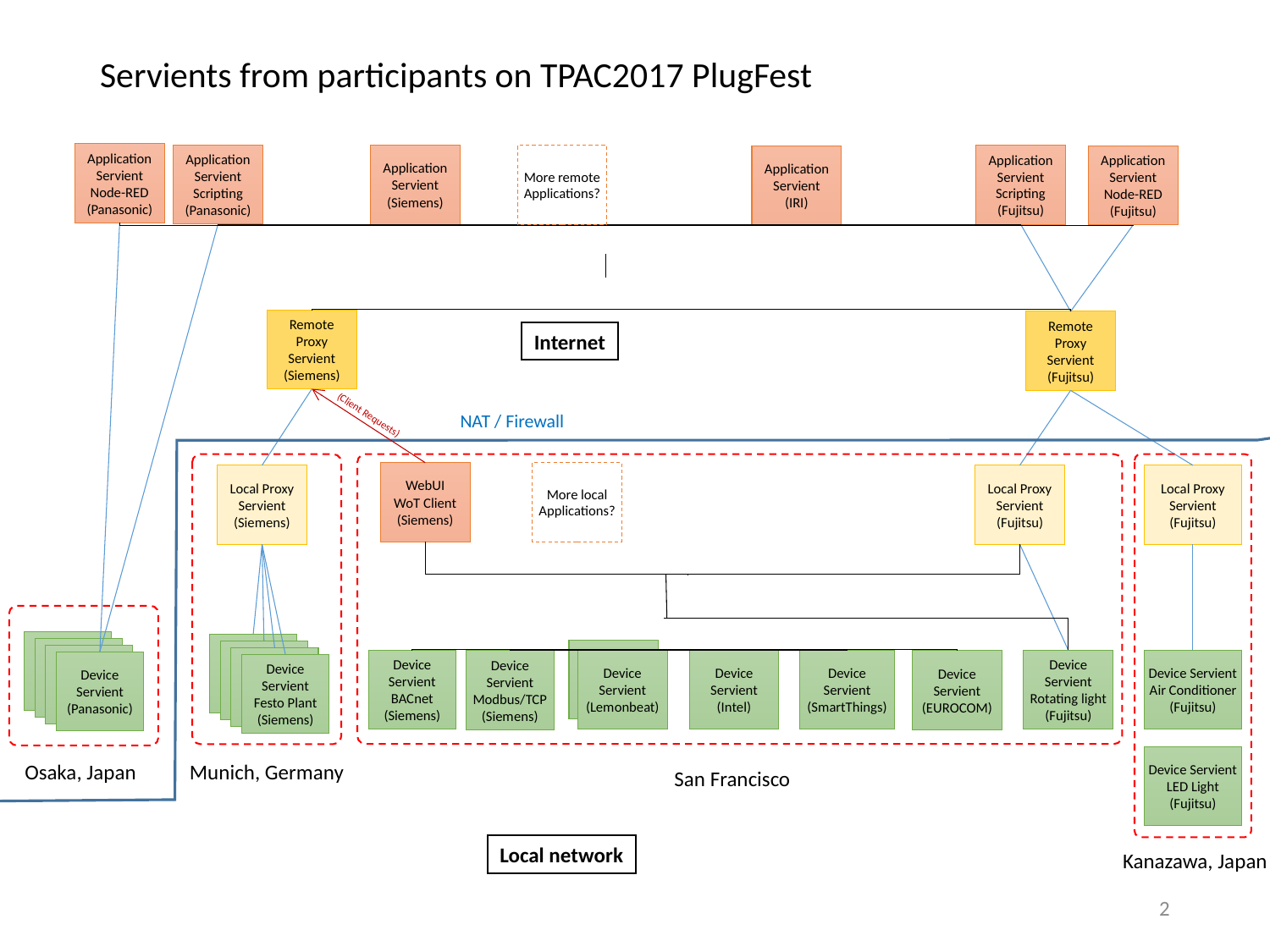

# Servients from participants on TPAC2017 PlugFest
Application Servient
Node-RED
(Panasonic)
Application Servient
Scripting
(Panasonic)
More remote Applications?
Application Servient
(Siemens)
Application Servient
Scripting
(Fujitsu)
Application Servient
(IRI)
Application Servient
Node-RED
(Fujitsu)
Remote Proxy Servient
(Siemens)
Remote Proxy Servient
(Fujitsu)
Internet
(Client Requests)
NAT / Firewall

WebUI
WoT Client
(Siemens)
More local Applications?
Local Proxy Servient
(Siemens)
Local Proxy Servient
(Fujitsu)
Local Proxy Servient
(Fujitsu)

Device Servient
(Panasonic)
Device Servient
(Panasonic)
Device Servient
(Panasonic)
Device Servient
(Lemonbeat)
Device Servient
(Panasonic)
Device Servient
(Panasonic)
Device Servient
(Panasonic)
Device Servient
BACnet
(Siemens)
Device Servient
(Lemonbeat)
Device Servient
(Intel)
Device Servient
Rotating light
(Fujitsu)
Device Servient
Air Conditioner
(Fujitsu)
Device Servient
(SmartThings)
Device Servient
(EUROCOM)
Device Servient
Modbus/TCP
(Siemens)
Device Servient
(Panasonic)
Device Servient
Festo Plant
(Siemens)
Device Servient
LED Light
(Fujitsu)
Munich, Germany
Osaka, Japan
San Francisco
Local network
Kanazawa, Japan
2